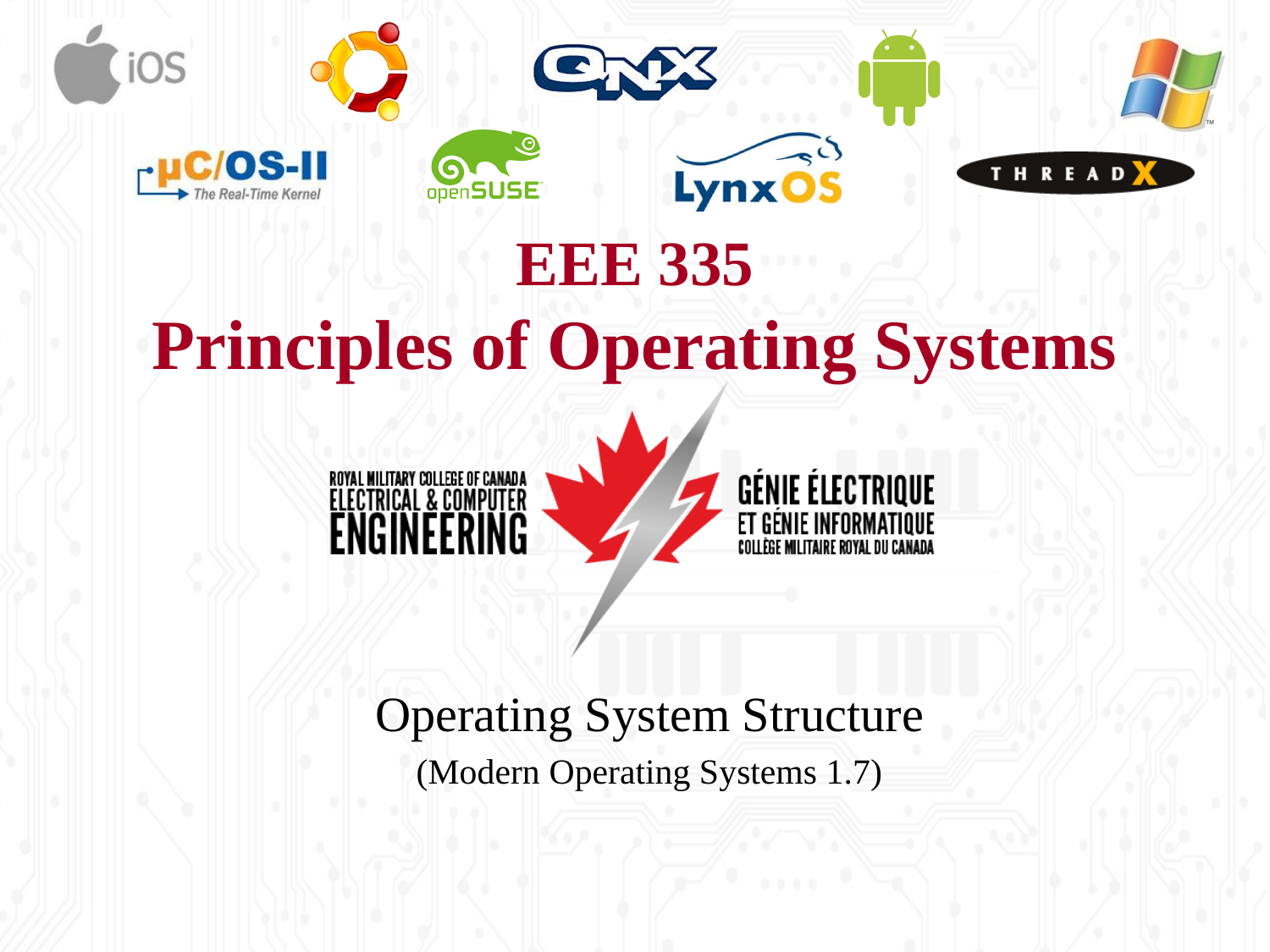

# EEE 335 Principles of Operating Systems
Operating System Structure
(Modern Operating Systems 1.7)